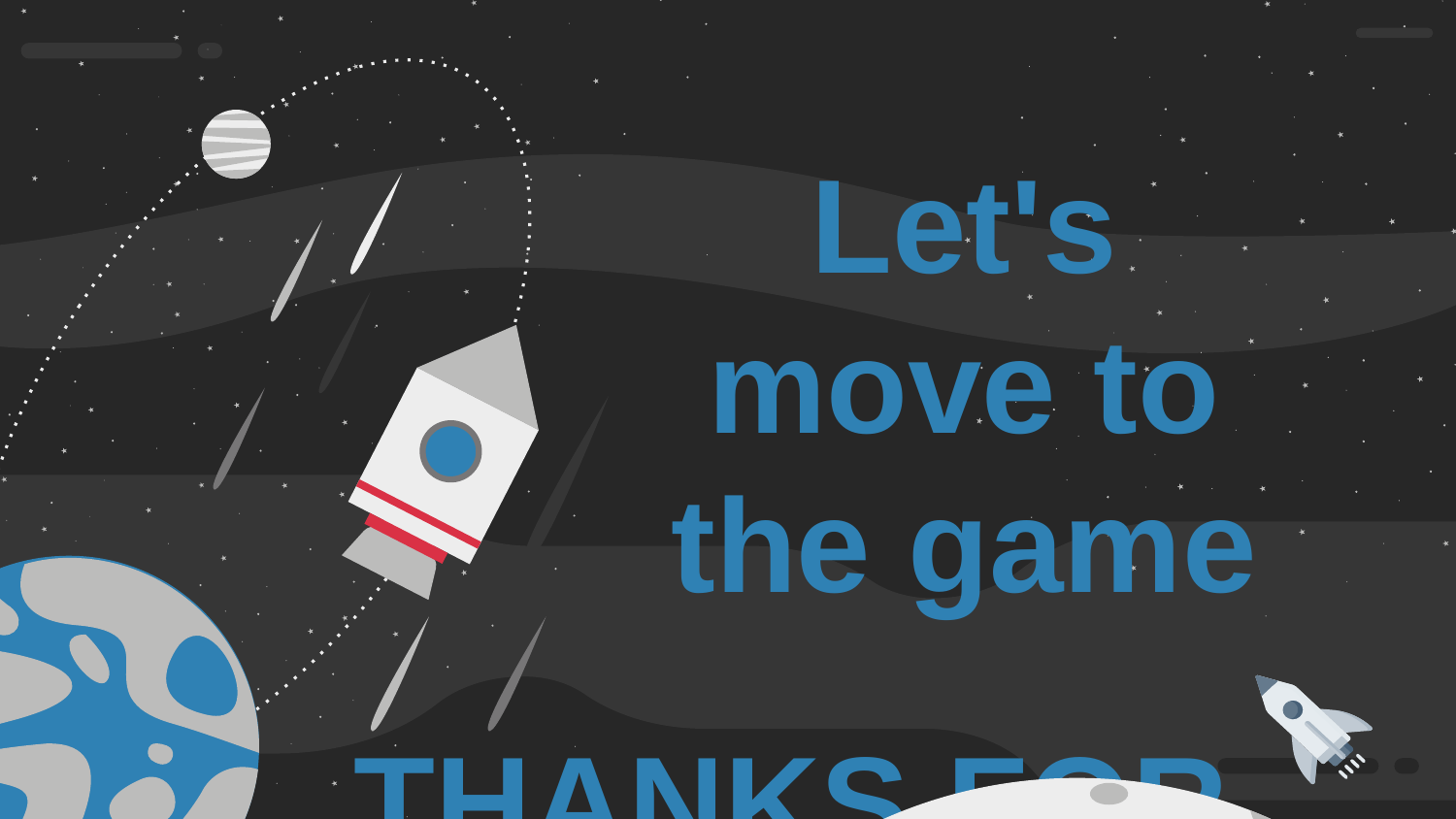

Let's move to the game

THANKS FOR YOUR   ATTENTION